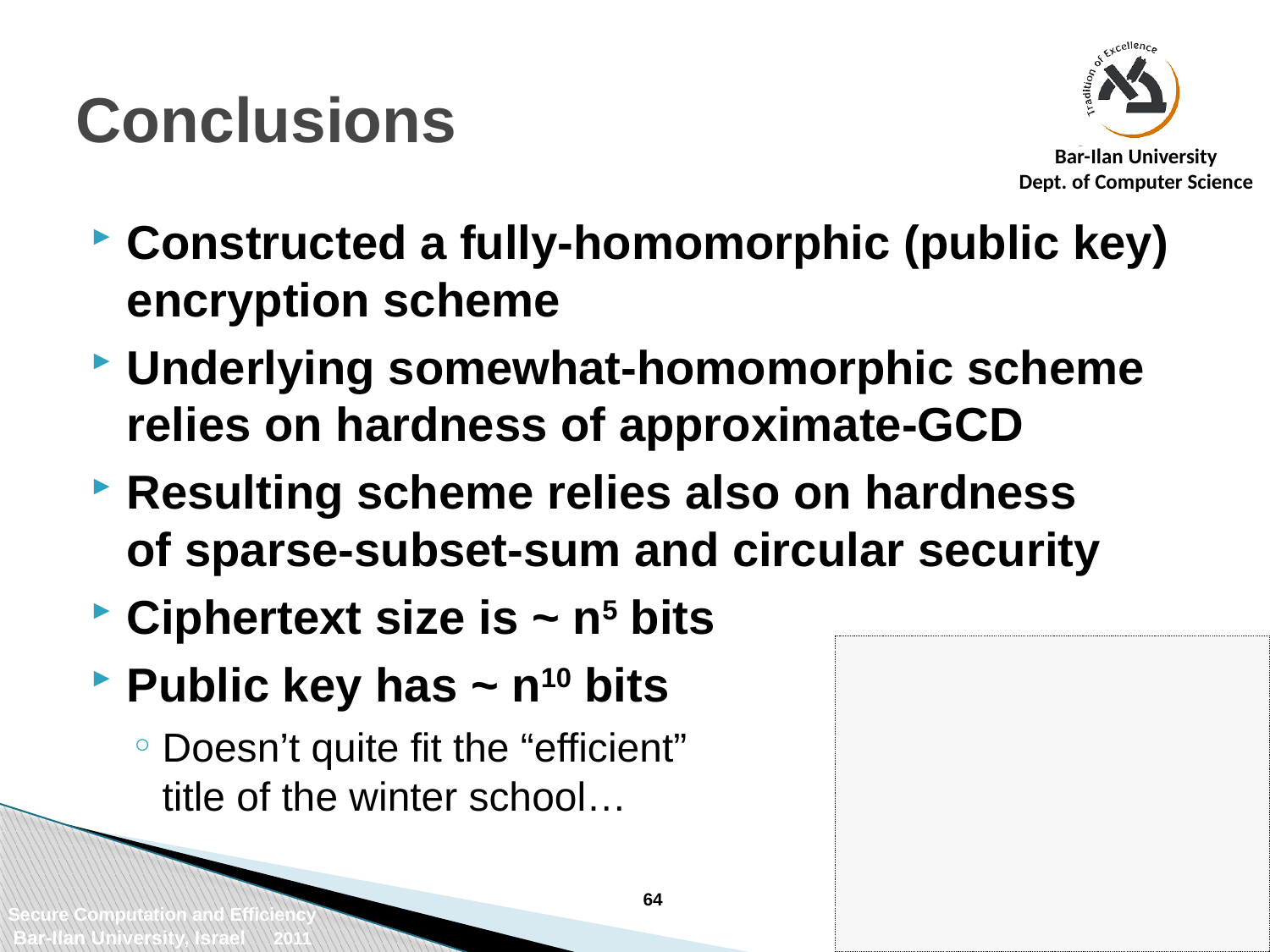

# Conclusions
Constructed a fully-homomorphic (public key) encryption scheme
Underlying somewhat-homomorphic scheme relies on hardness of approximate-GCD
Resulting scheme relies also on hardness
of sparse-subset-sum and circular security
Ciphertext size is ~ n5 bits
Public key has ~ n10 bits
Doesn’t quite fit the “efficient”
title of the winter school…
64
Secure Computation and Efficiency
Bar-Ilan University, Israel     2011